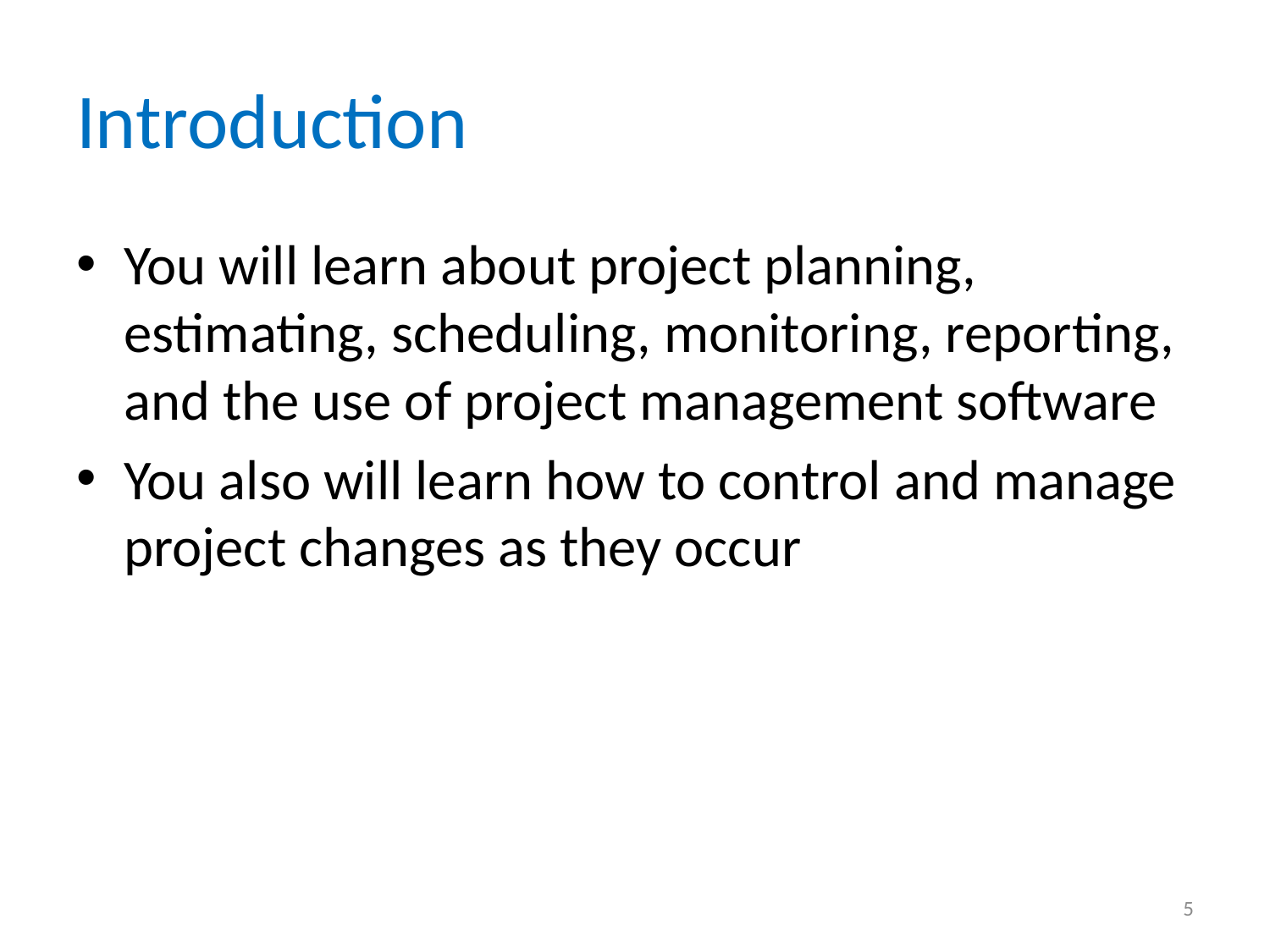

# Introduction
You will learn about project planning, estimating, scheduling, monitoring, reporting, and the use of project management software
You also will learn how to control and manage project changes as they occur
5